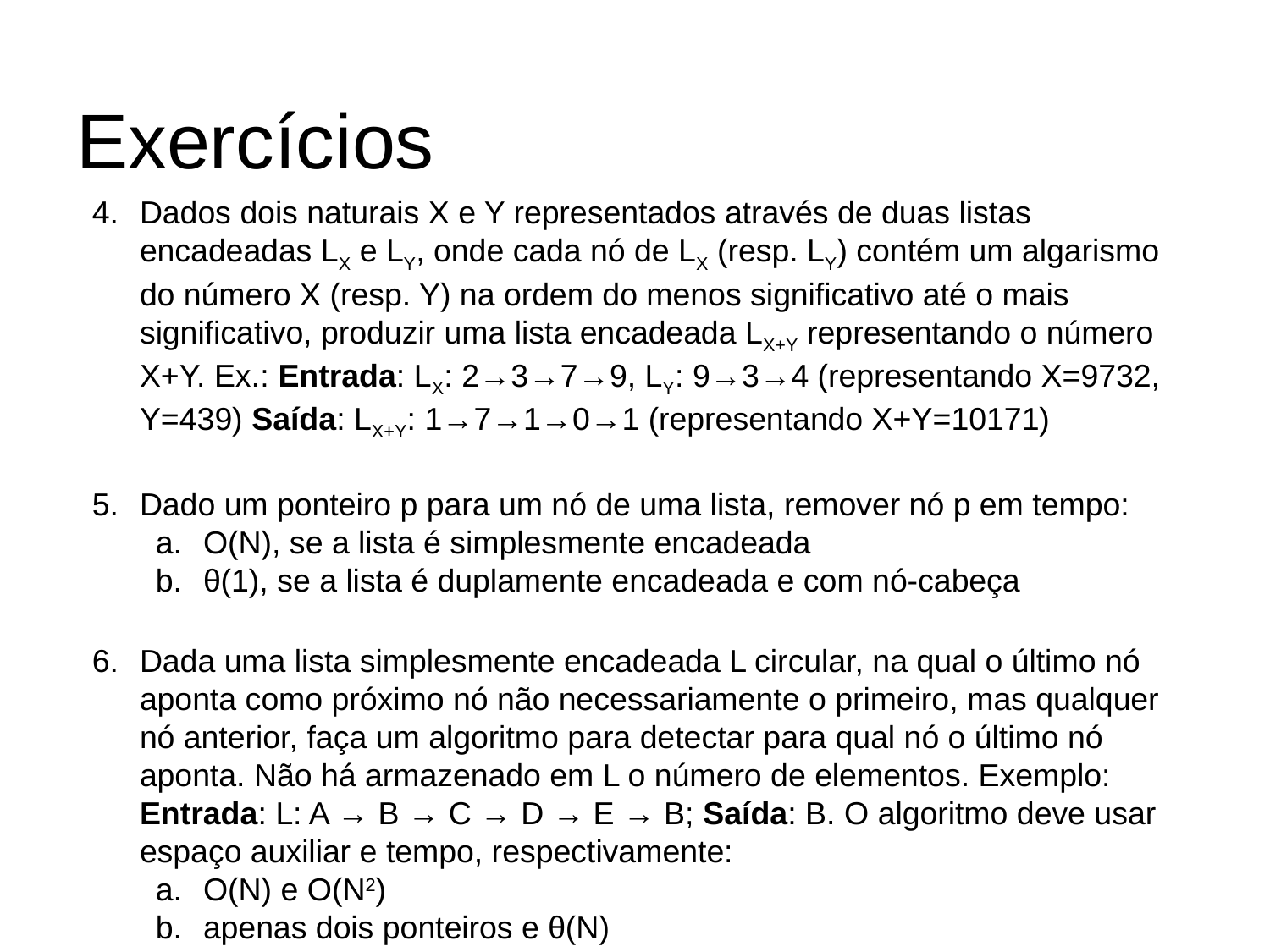

# Exercícios
Dados dois naturais X e Y representados através de duas listas encadeadas LX e LY, onde cada nó de LX (resp. LY) contém um algarismo do número X (resp. Y) na ordem do menos significativo até o mais significativo, produzir uma lista encadeada LX+Y representando o número X+Y. Ex.: Entrada: LX: 2→3→7→9, LY: 9→3→4 (representando X=9732, Y=439) Saída: LX+Y: 1→7→1→0→1 (representando X+Y=10171)

Dado um ponteiro p para um nó de uma lista, remover nó p em tempo:
O(N), se a lista é simplesmente encadeada
θ(1), se a lista é duplamente encadeada e com nó-cabeça

Dada uma lista simplesmente encadeada L circular, na qual o último nó aponta como próximo nó não necessariamente o primeiro, mas qualquer nó anterior, faça um algoritmo para detectar para qual nó o último nó aponta. Não há armazenado em L o número de elementos. Exemplo: Entrada: L: A → B → C → D → E → B; Saída: B. O algoritmo deve usar espaço auxiliar e tempo, respectivamente:
O(N) e O(N2)
apenas dois ponteiros e θ(N)